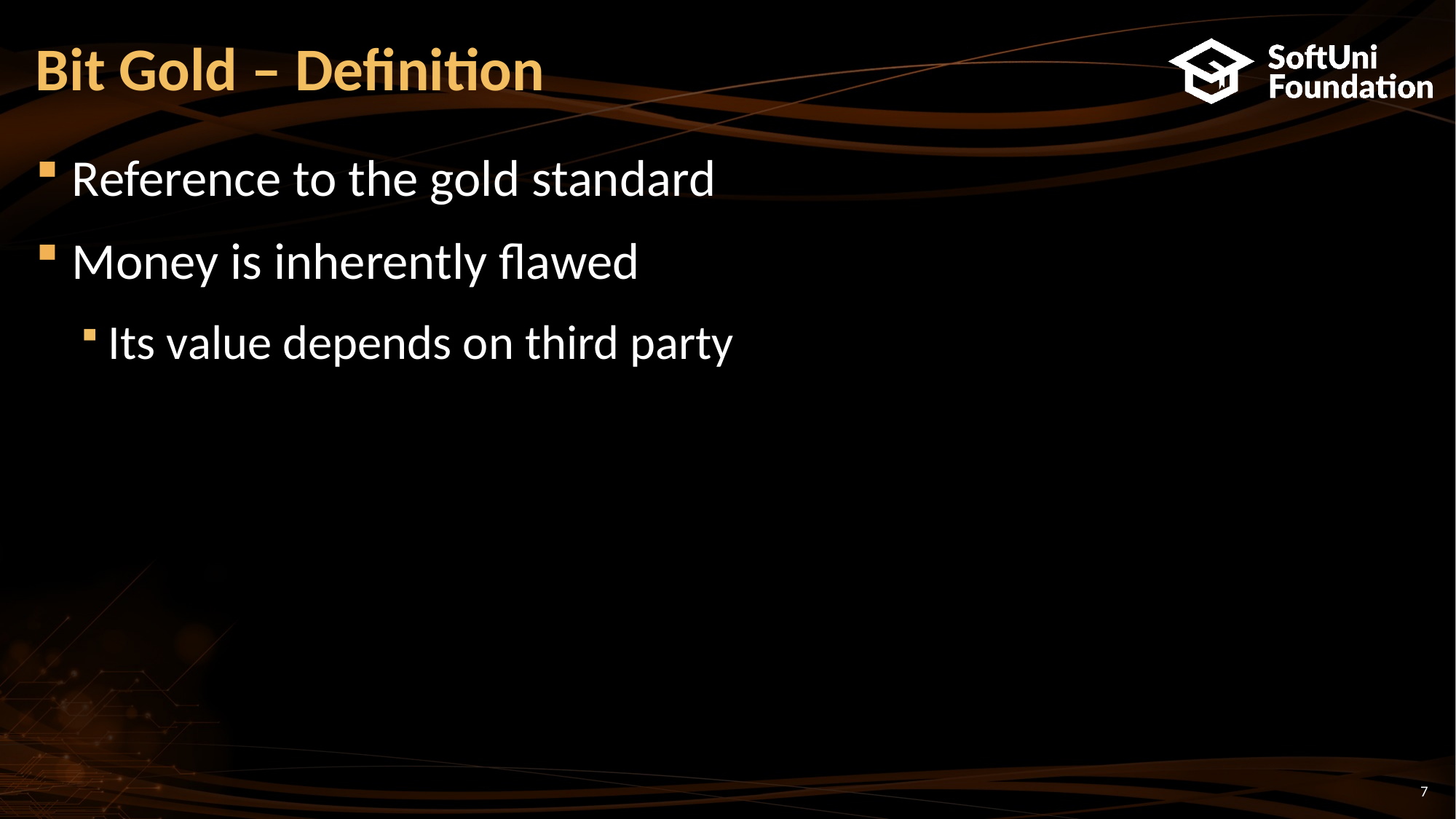

# Bit Gold – Definition
Reference to the gold standard
Money is inherently flawed
Its value depends on third party
7